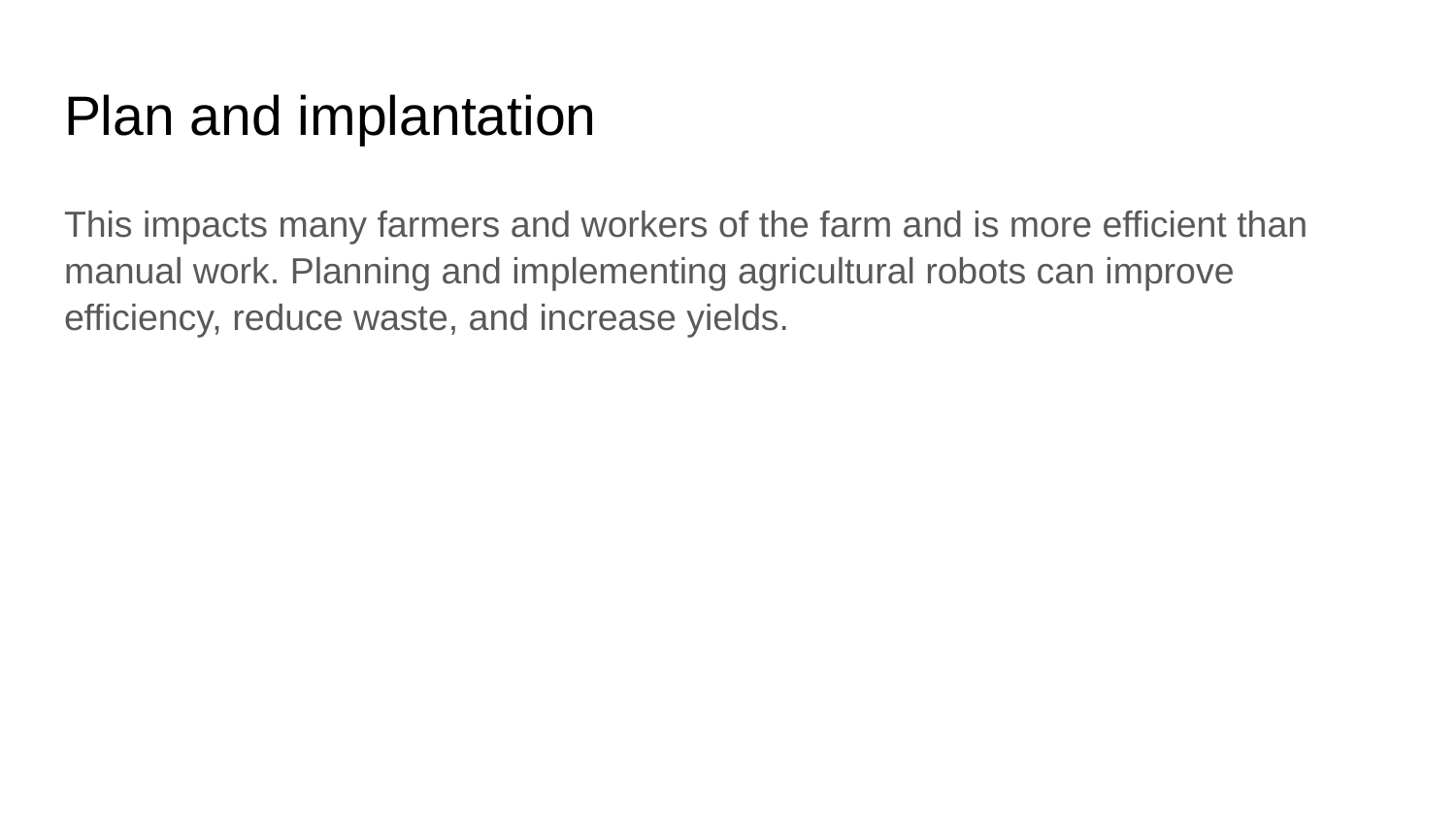

# Plan and implantation
This impacts many farmers and workers of the farm and is more efficient than manual work. Planning and implementing agricultural robots can improve efficiency, reduce waste, and increase yields.